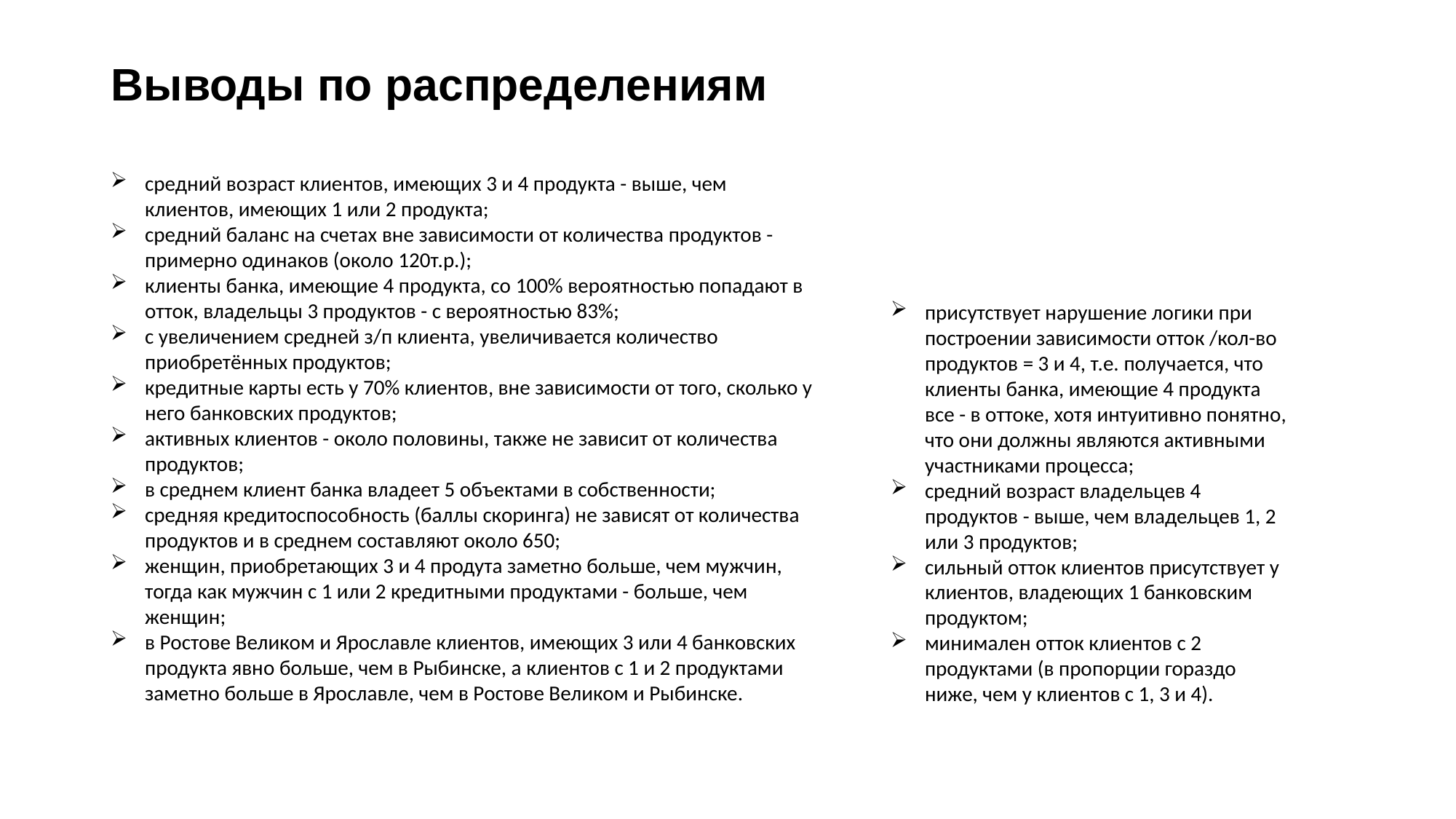

Выводы по распределениям
средний возраст клиентов, имеющих 3 и 4 продукта - выше, чем клиентов, имеющих 1 или 2 продукта;
средний баланс на счетах вне зависимости от количества продуктов - примерно одинаков (около 120т.р.);
клиенты банка, имеющие 4 продукта, со 100% вероятностью попадают в отток, владельцы 3 продуктов - с вероятностью 83%;
с увеличением средней з/п клиента, увеличивается количество приобретённых продуктов;
кредитные карты есть у 70% клиентов, вне зависимости от того, сколько у него банковских продуктов;
активных клиентов - около половины, также не зависит от количества продуктов;
в среднем клиент банка владеет 5 объектами в собственности;
средняя кредитоспособность (баллы скоринга) не зависят от количества продуктов и в среднем составляют около 650;
женщин, приобретающих 3 и 4 продута заметно больше, чем мужчин, тогда как мужчин с 1 или 2 кредитными продуктами - больше, чем женщин;
в Ростове Великом и Ярославле клиентов, имеющих 3 или 4 банковских продукта явно больше, чем в Рыбинске, а клиентов с 1 и 2 продуктами заметно больше в Ярославле, чем в Ростове Великом и Рыбинске.
присутствует нарушение логики при построении зависимости отток /кол-во продуктов = 3 и 4, т.е. получается, что клиенты банка, имеющие 4 продукта все - в оттоке, хотя интуитивно понятно, что они должны являются активными участниками процесса;
средний возраст владельцев 4 продуктов - выше, чем владельцев 1, 2 или 3 продуктов;
сильный отток клиентов присутствует у клиентов, владеющих 1 банковским продуктом;
минимален отток клиентов с 2 продуктами (в пропорции гораздо ниже, чем у клиентов с 1, 3 и 4).